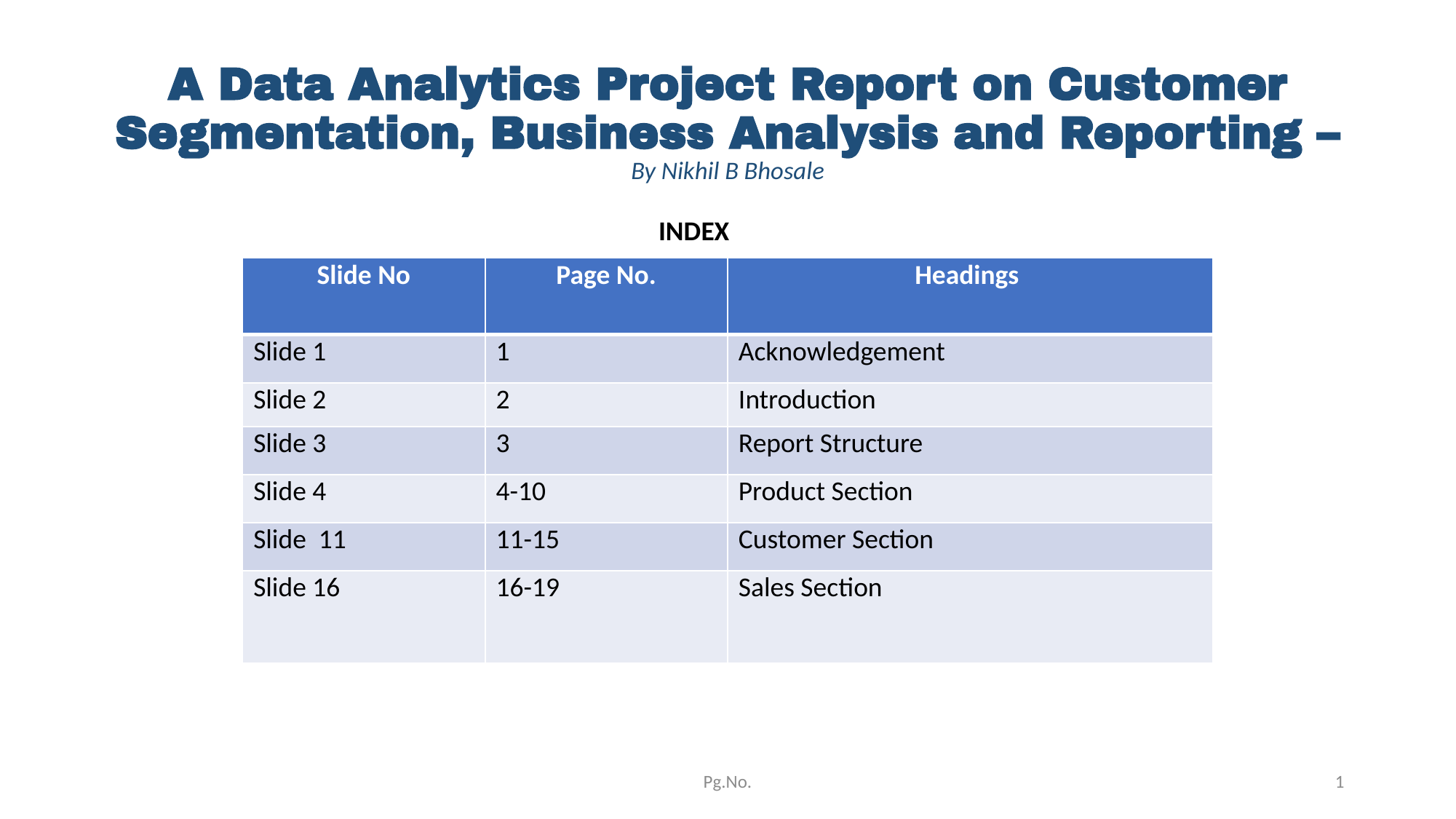

# A Data Analytics Project Report on Customer Segmentation, Business Analysis and Reporting – By Nikhil B Bhosale
INDEX
| Slide No | Page No. | Headings |
| --- | --- | --- |
| Slide 1 | 1 | Acknowledgement |
| Slide 2 | 2 | Introduction |
| Slide 3 | 3 | Report Structure |
| Slide 4 | 4-10 | Product Section |
| Slide 11 | 11-15 | Customer Section |
| Slide 16 | 16-19 | Sales Section |
Pg.No.
1